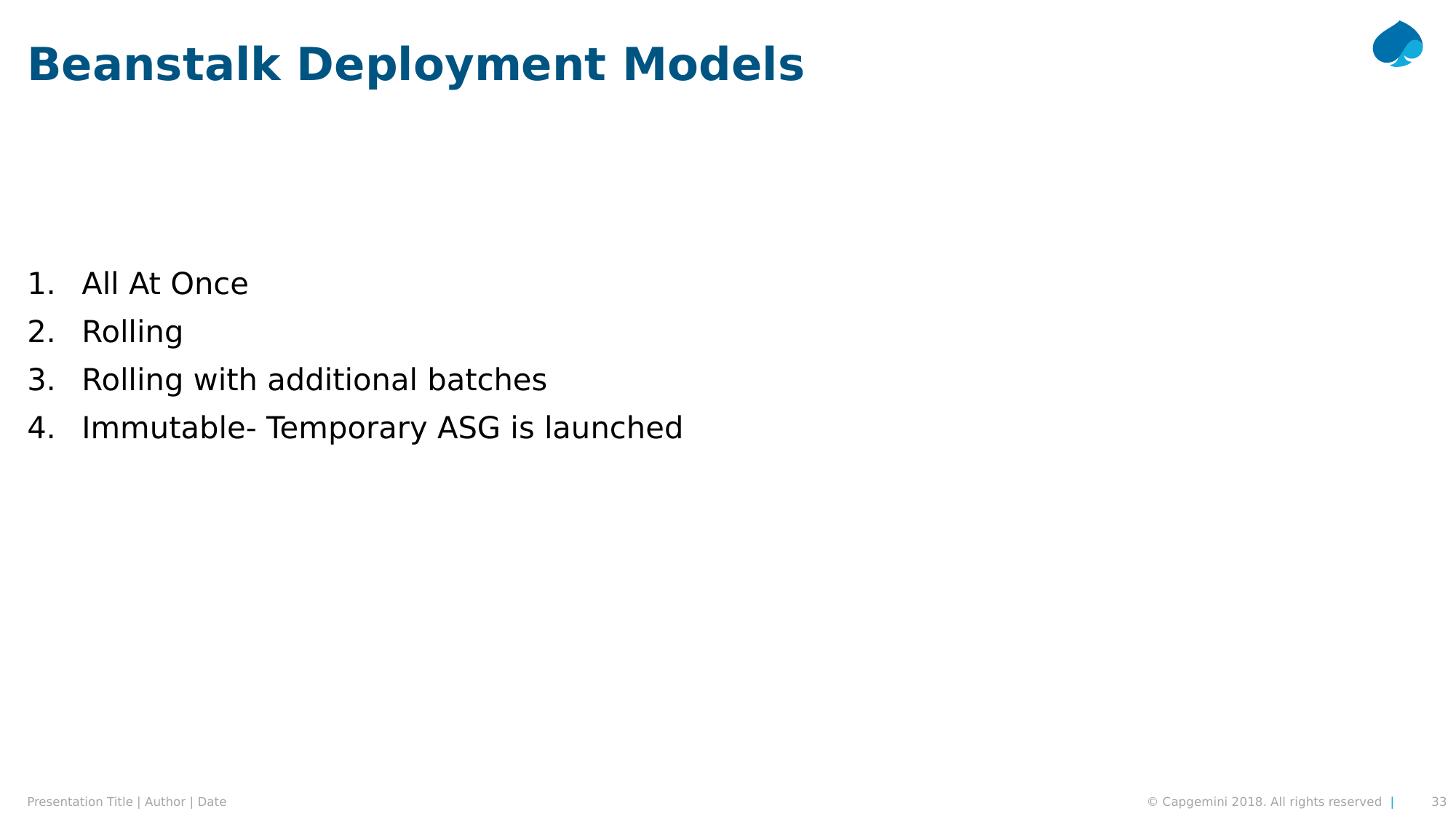

# Beanstalk Deployment Models

All At Once
Rolling
Rolling with additional batches
Immutable- Temporary ASG is launched